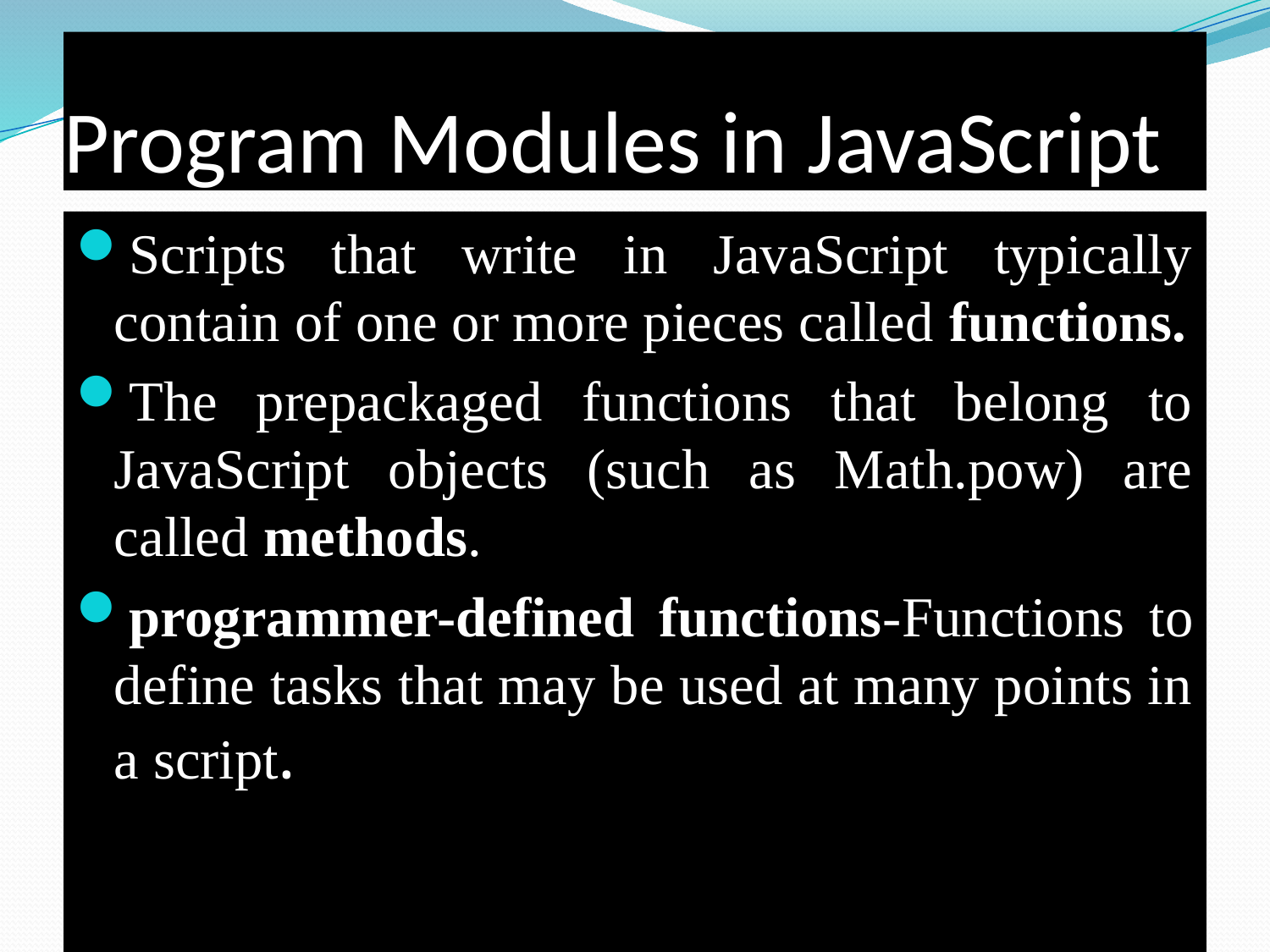

# Program Modules in JavaScript
Scripts that write in JavaScript typically contain of one or more pieces called functions.
The prepackaged functions that belong to JavaScript objects (such as Math.pow) are called methods.
programmer-defined functions-Functions to define tasks that may be used at many points in a script.